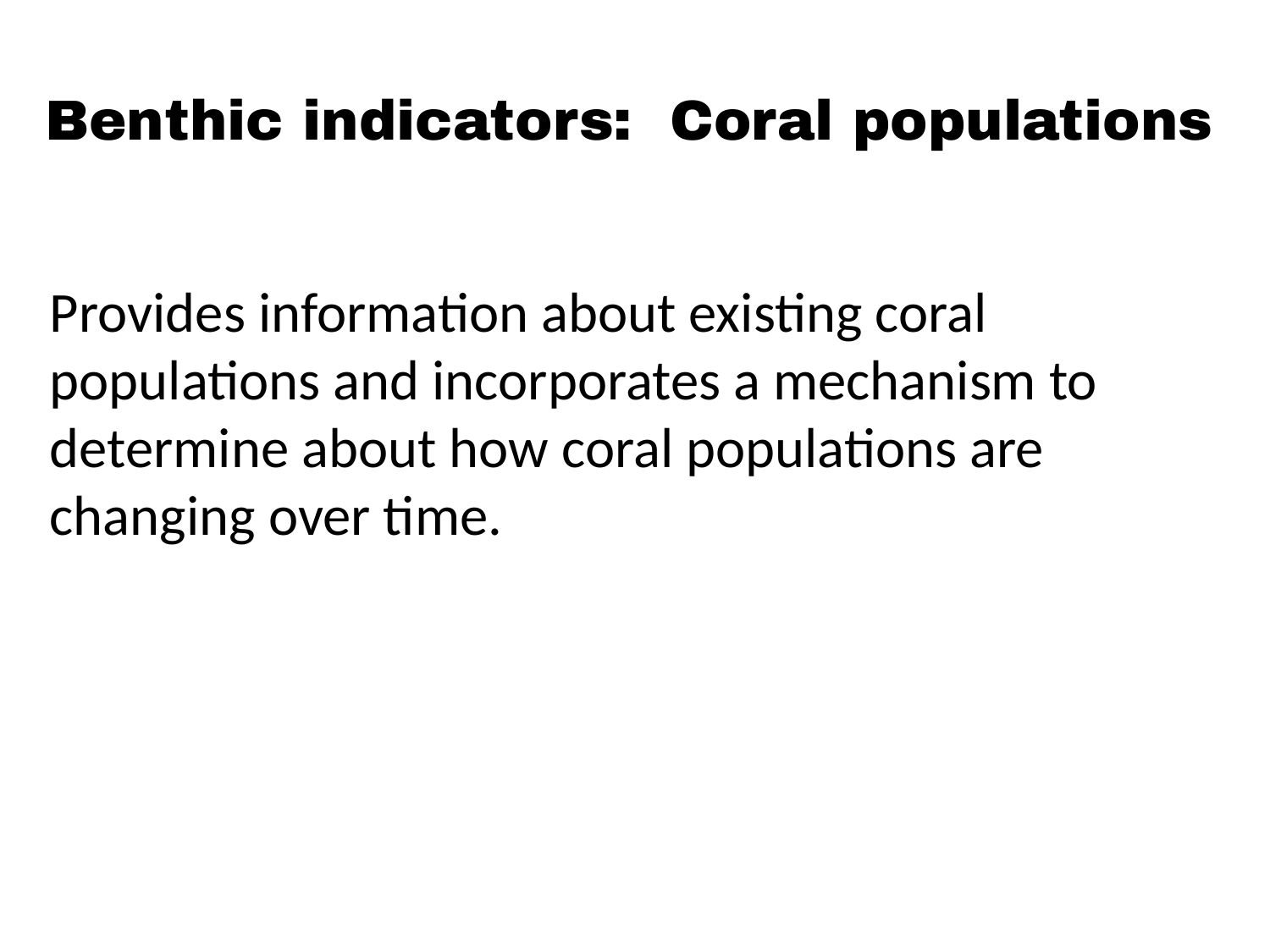

# Benthic indicators:  Coral populations

Provides information about existing coral populations and incorporates a mechanism to determine about how coral populations are changing over time.